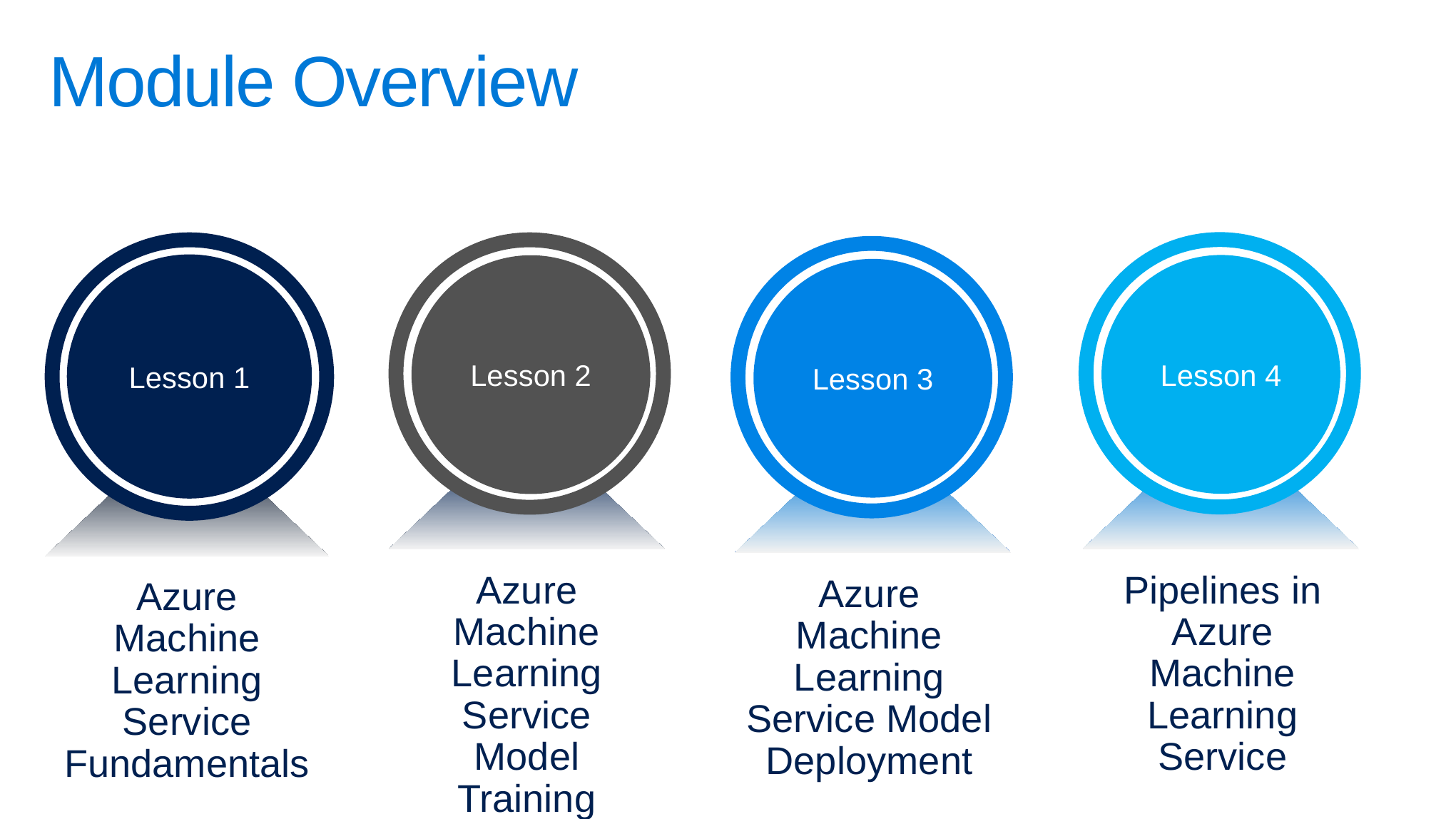

# Module Overview

Lesson 4

Pipelines in Azure Machine Learning Service

Lesson 2

Azure Machine Learning Service Model Training

Lesson 1

Azure Machine Learning Service Fundamentals

Lesson 3

Azure Machine Learning Service Model Deployment